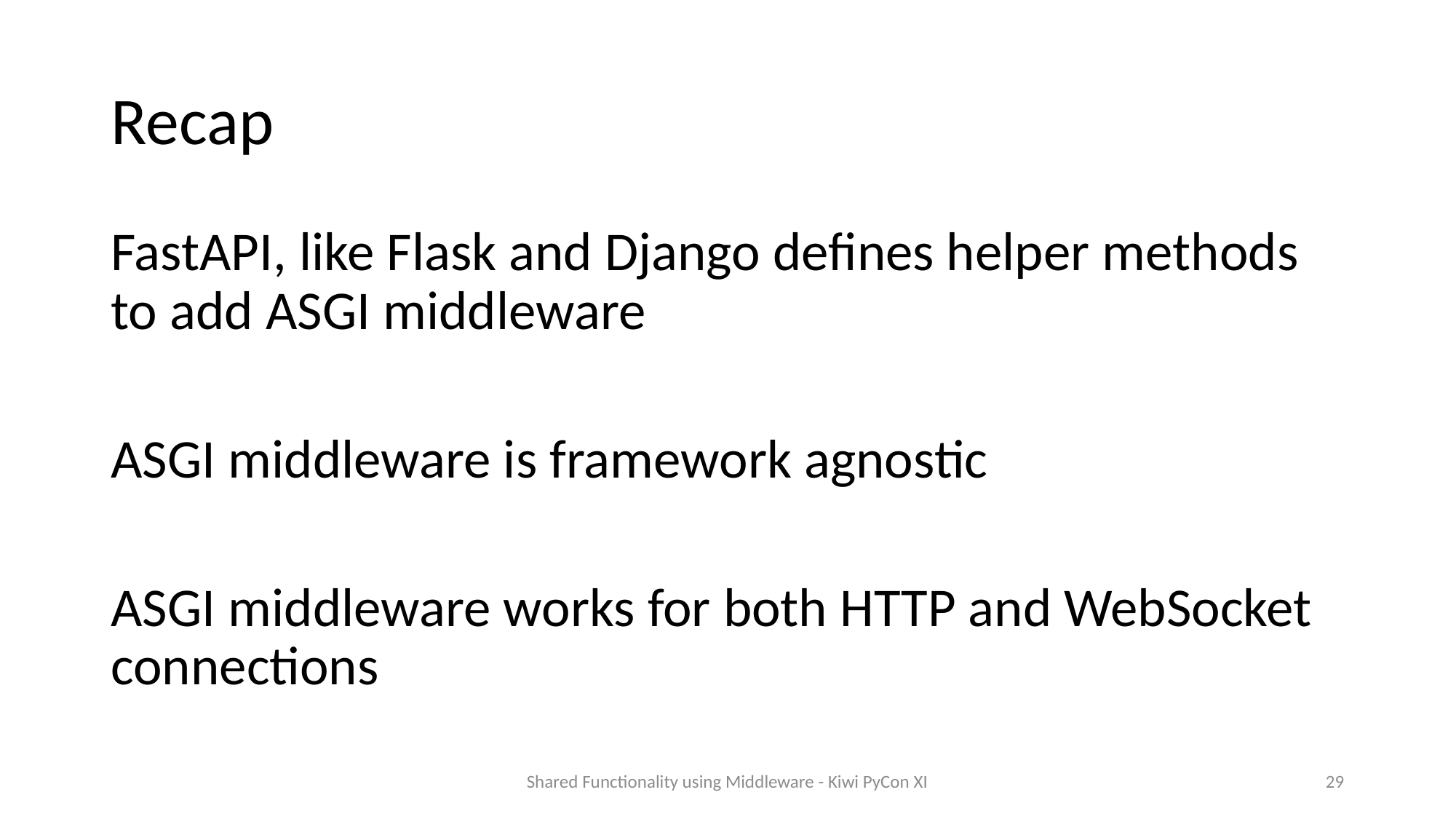

# Recap
FastAPI, like Flask and Django defines helper methods to add ASGI middleware

ASGI middleware is framework agnostic

ASGI middleware works for both HTTP and WebSocket connections

Shared Functionality using Middleware - Kiwi PyCon XI
29